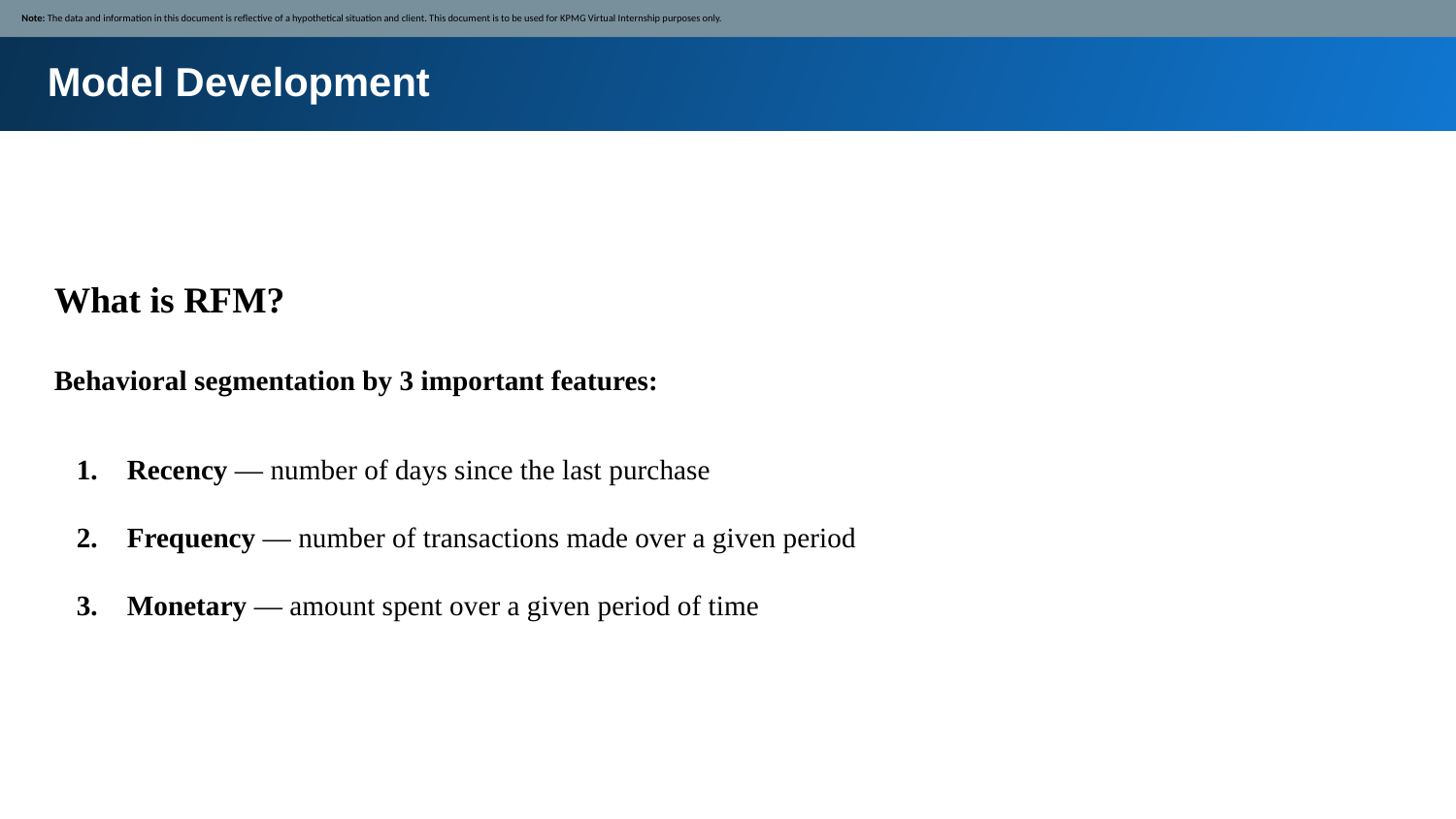

Note: The data and information in this document is reflective of a hypothetical situation and client. This document is to be used for KPMG Virtual Internship purposes only.
Model Development
What is RFM?
Behavioral segmentation by 3 important features:
Recency — number of days since the last purchase
Frequency — number of transactions made over a given period
Monetary — amount spent over a given period of time